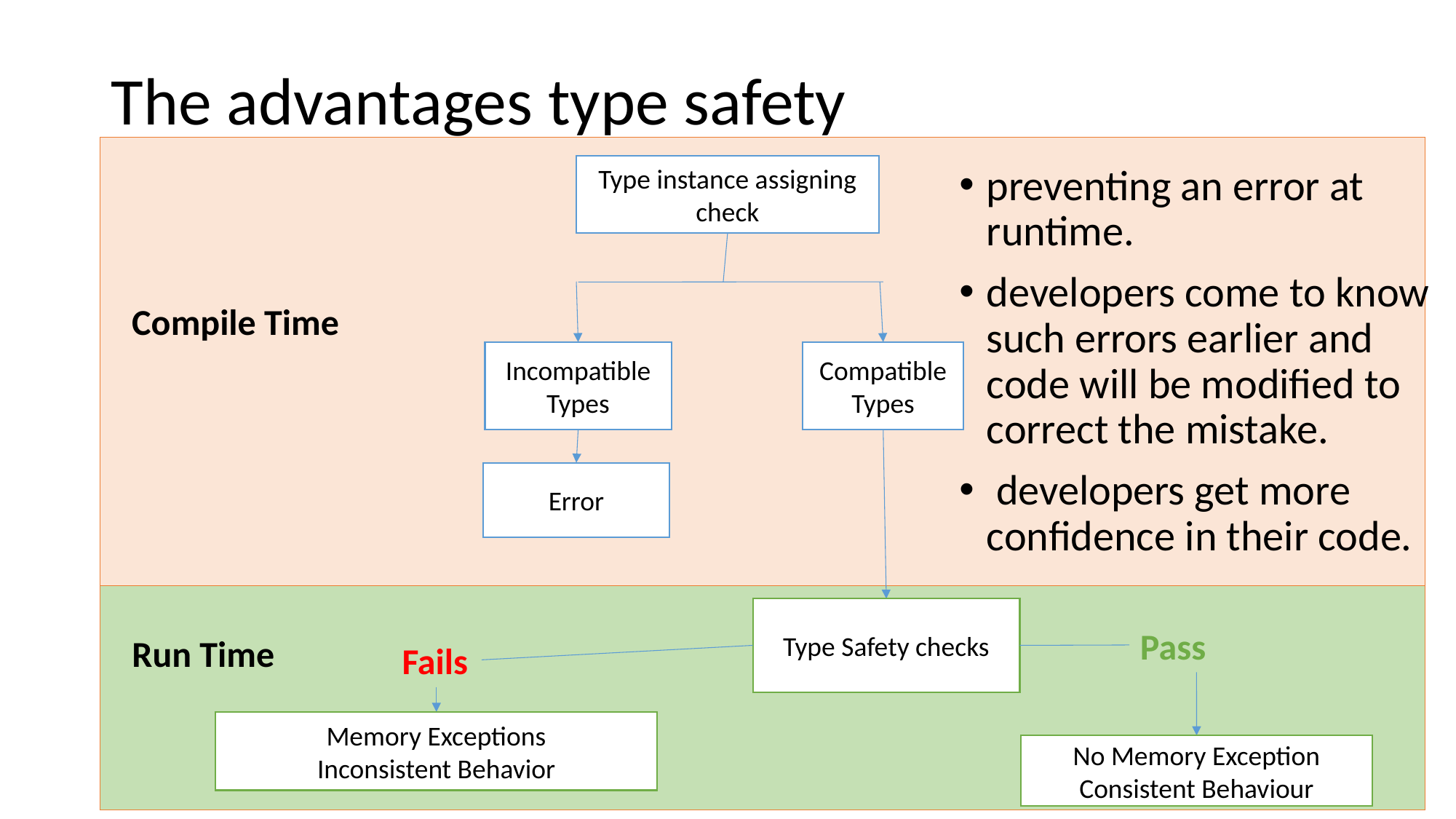

# The advantages type safety

Type instance assigning check
preventing an error at runtime.
developers come to know such errors earlier and code will be modified to correct the mistake.
 developers get more confidence in their code.
Compile Time
Incompatible Types
Compatible Types
Error

Type Safety checks
Pass
Run Time
Fails
Memory Exceptions
Inconsistent Behavior
No Memory Exception
Consistent Behaviour